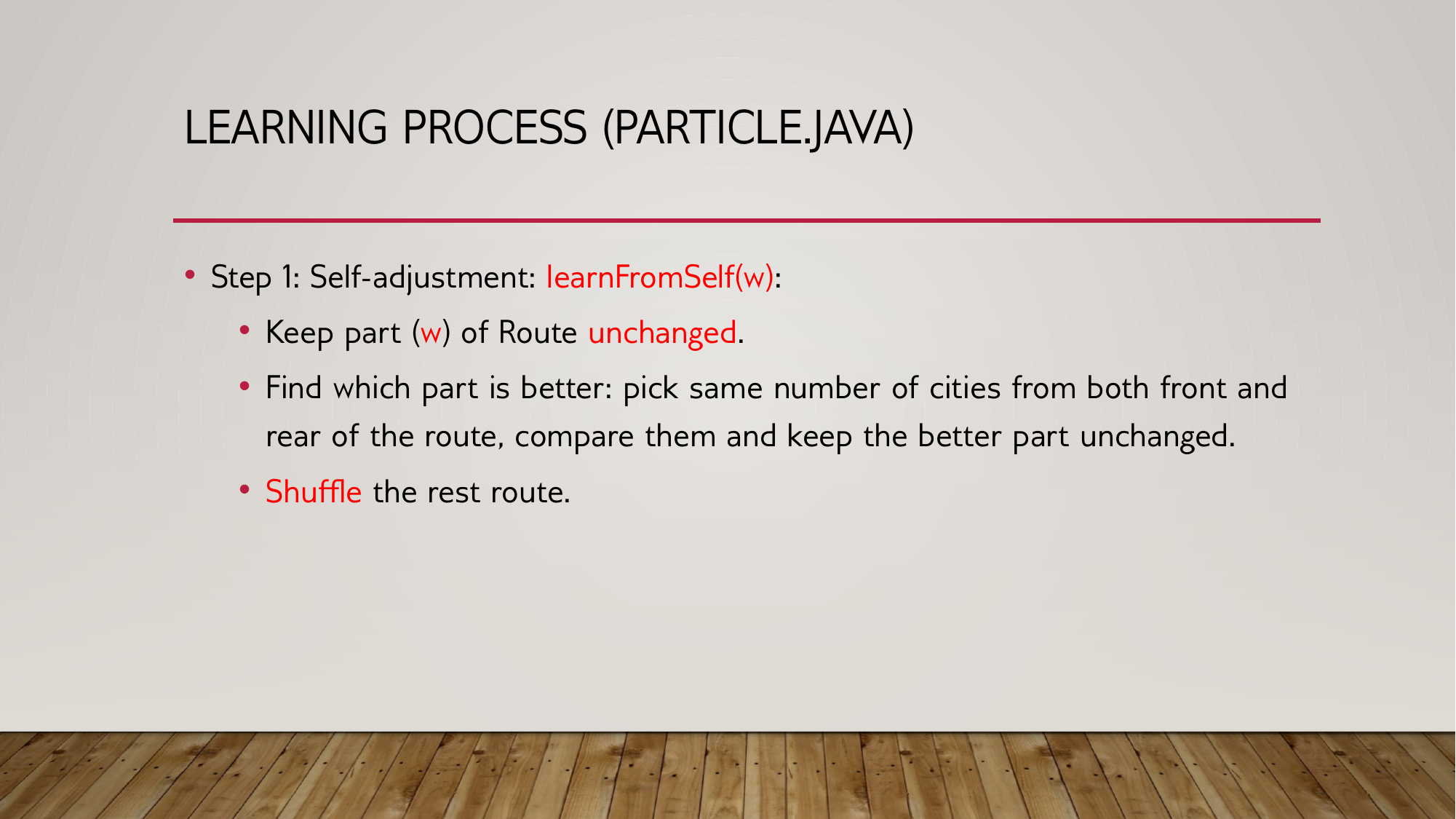

# Learning Process (Particle.java)
Step 1: Self-adjustment: learnFromSelf(w):
Keep part (w) of Route unchanged.
Find which part is better: pick same number of cities from both front and rear of the route, compare them and keep the better part unchanged.
Shuffle the rest route.